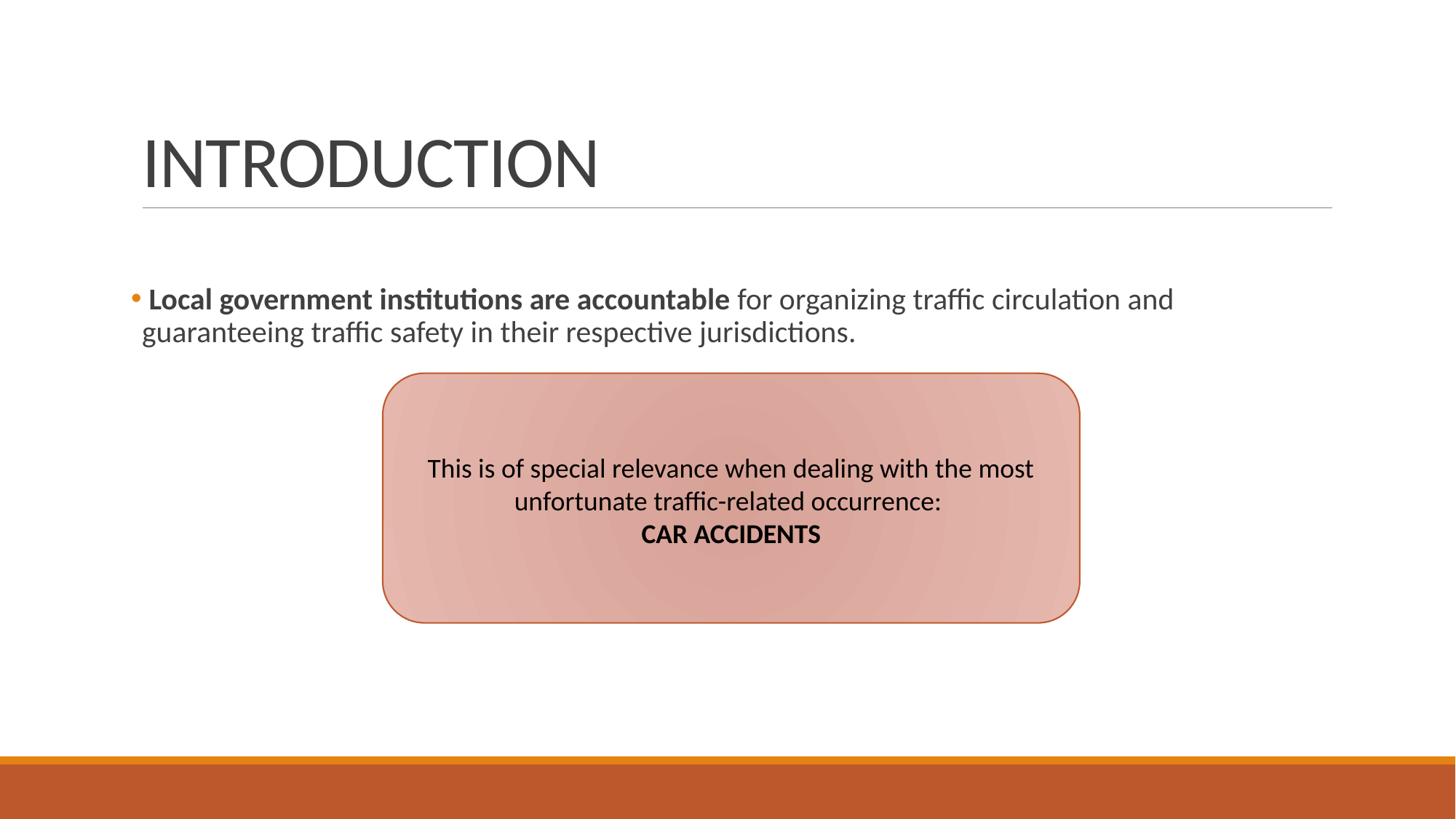

# INTRODUCTION

 Local government institutions are accountable for organizing traffic circulation and guaranteeing traffic safety in their respective jurisdictions.

This is of special relevance when dealing with the most unfortunate traffic-related occurrence:
CAR ACCIDENTS